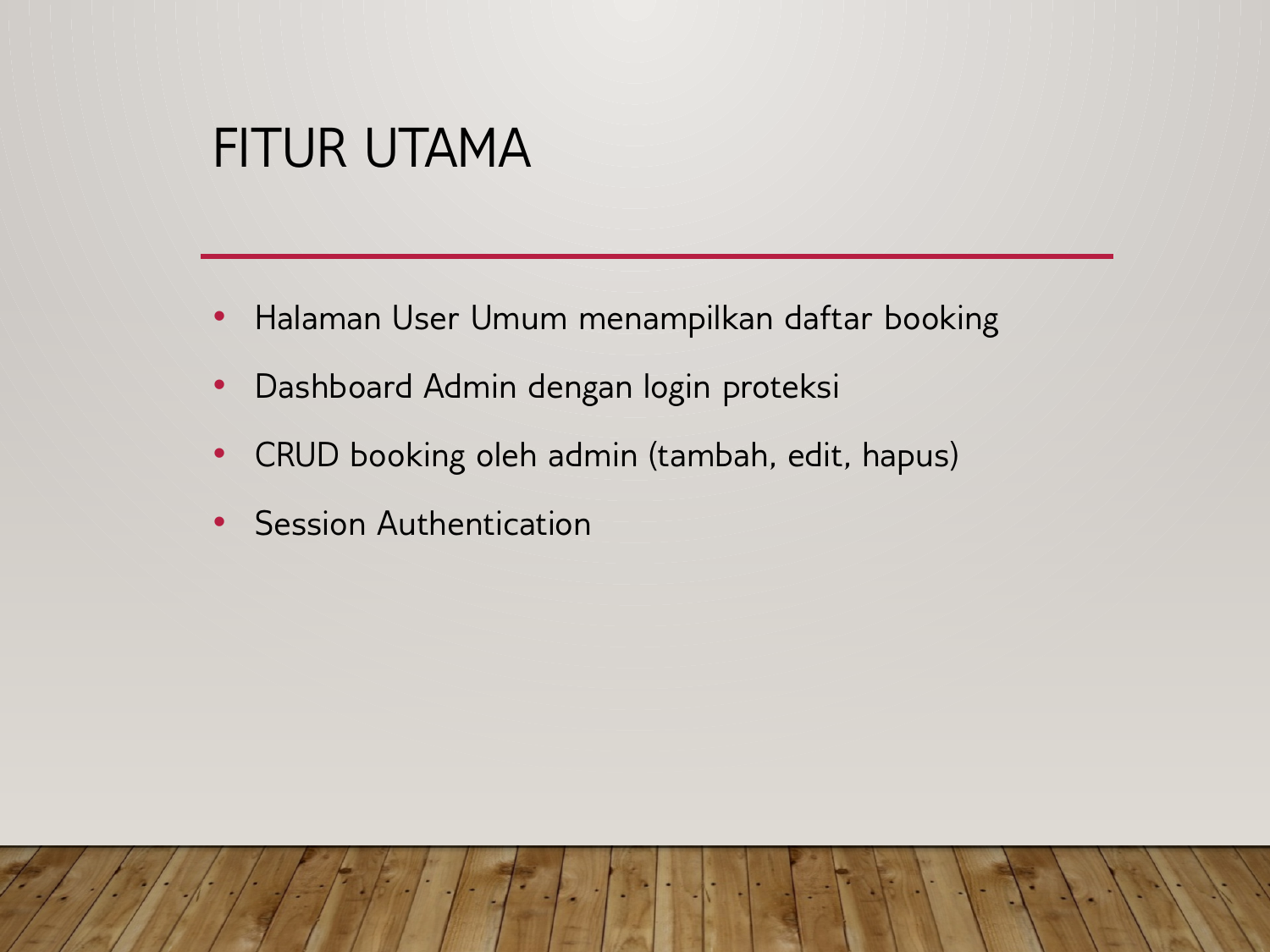

# Fitur Utama
 Halaman User Umum menampilkan daftar booking
 Dashboard Admin dengan login proteksi
 CRUD booking oleh admin (tambah, edit, hapus)
 Session Authentication